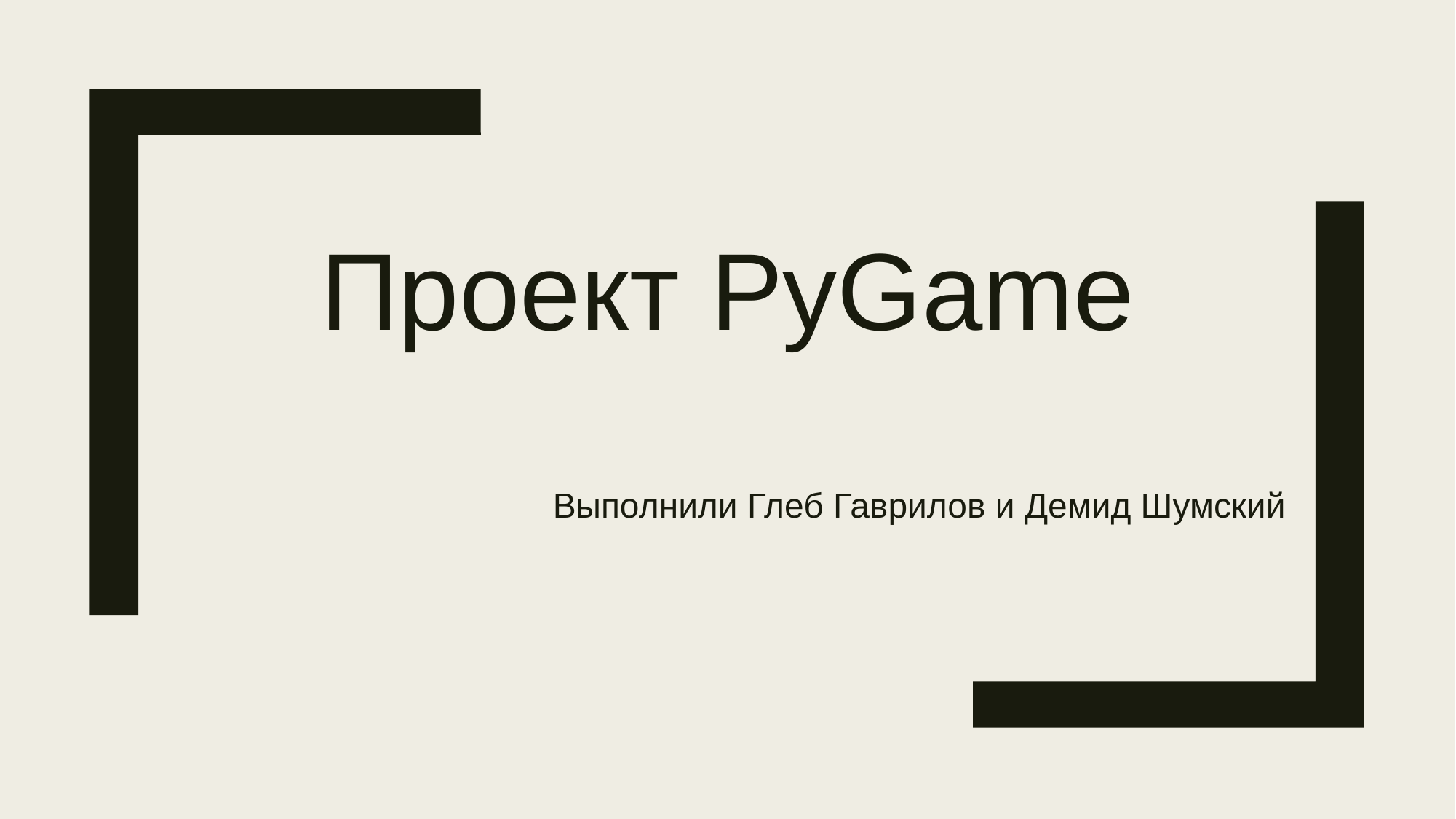

# Проект PyGame
Выполнили Глеб Гаврилов и Демид Шумский